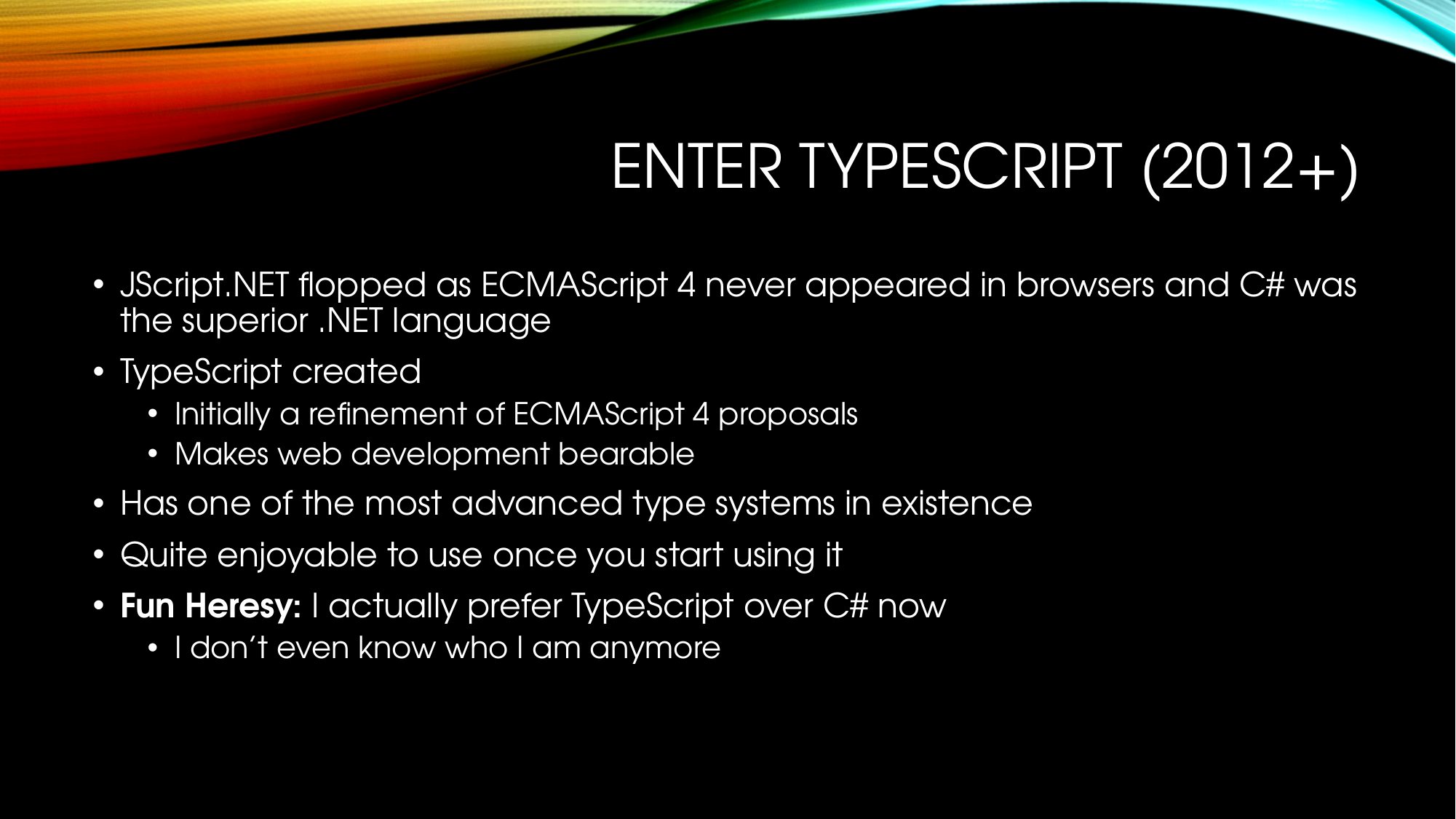

# Enter Typescript (2012+)
JScript.NET flopped as ECMAScript 4 never appeared in browsers and C# was the superior .NET language
TypeScript created
Initially a refinement of ECMAScript 4 proposals
Makes web development bearable
Has one of the most advanced type systems in existence
Quite enjoyable to use once you start using it
Fun Heresy: I actually prefer TypeScript over C# now
I don’t even know who I am anymore